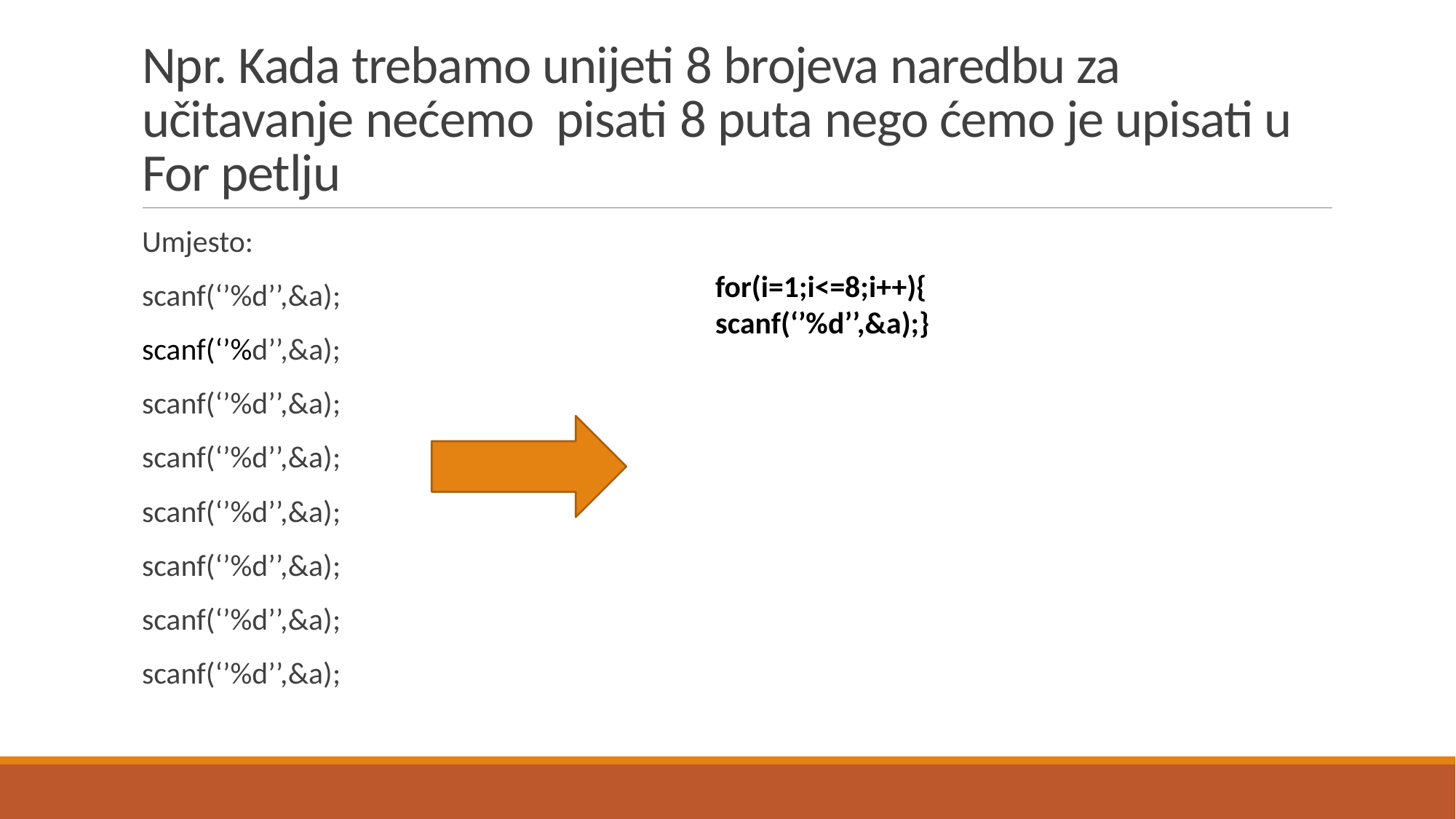

# Npr. Kada trebamo unijeti 8 brojeva naredbu za učitavanje nećemo  pisati 8 puta nego ćemo je upisati u  For petlju
Umjesto:
scanf(‘’%d’’,&a);
scanf(‘’%d’’,&a);
scanf(‘’%d’’,&a);
scanf(‘’%d’’,&a);
scanf(‘’%d’’,&a);
scanf(‘’%d’’,&a);
scanf(‘’%d’’,&a);
scanf(‘’%d’’,&a);
for(i=1;i<=8;i++){
scanf(‘’%d’’,&a);}